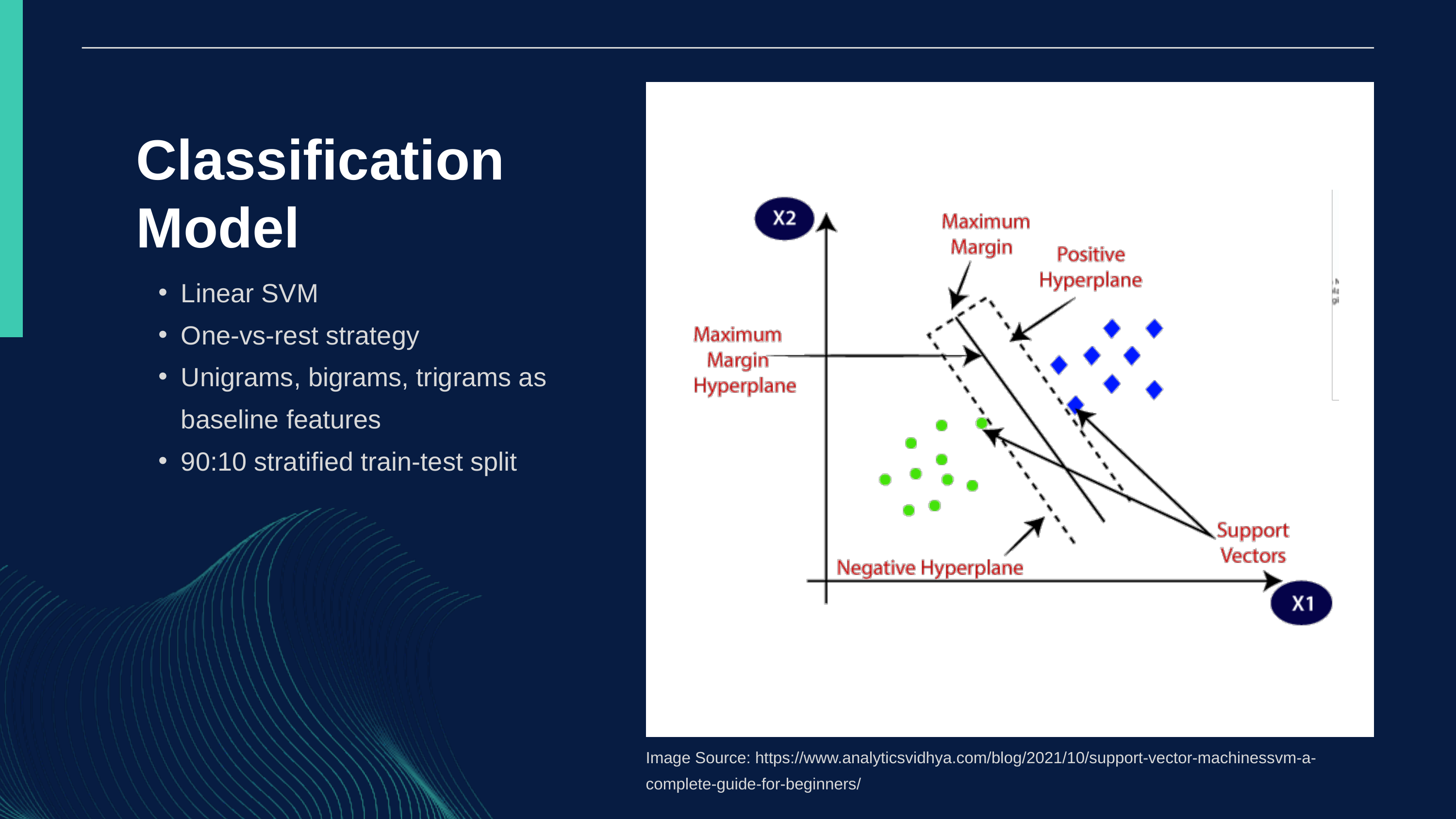

Classification Model

Linear SVM
One-vs-rest strategy
Unigrams, bigrams, trigrams as baseline features
90:10 stratified train-test split

Image Source: https://www.analyticsvidhya.com/blog/2021/10/support-vector-machinessvm-a-complete-guide-for-beginners/